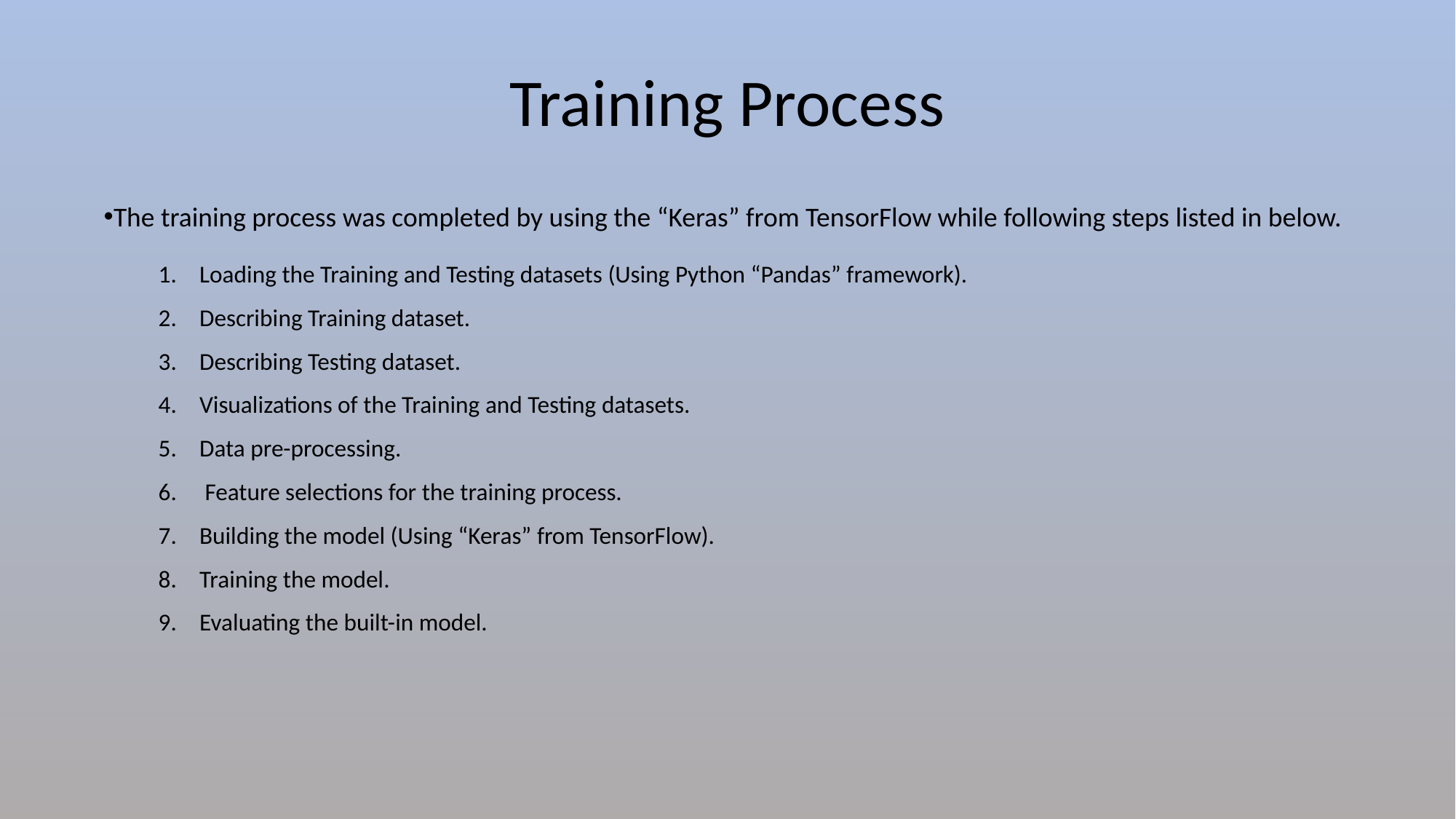

# Training Process
The training process was completed by using the “Keras” from TensorFlow while following steps listed in below.
Loading the Training and Testing datasets (Using Python “Pandas” framework).
Describing Training dataset.
Describing Testing dataset.
Visualizations of the Training and Testing datasets.
Data pre-processing.
 Feature selections for the training process.
Building the model (Using “Keras” from TensorFlow).
Training the model.
Evaluating the built-in model.